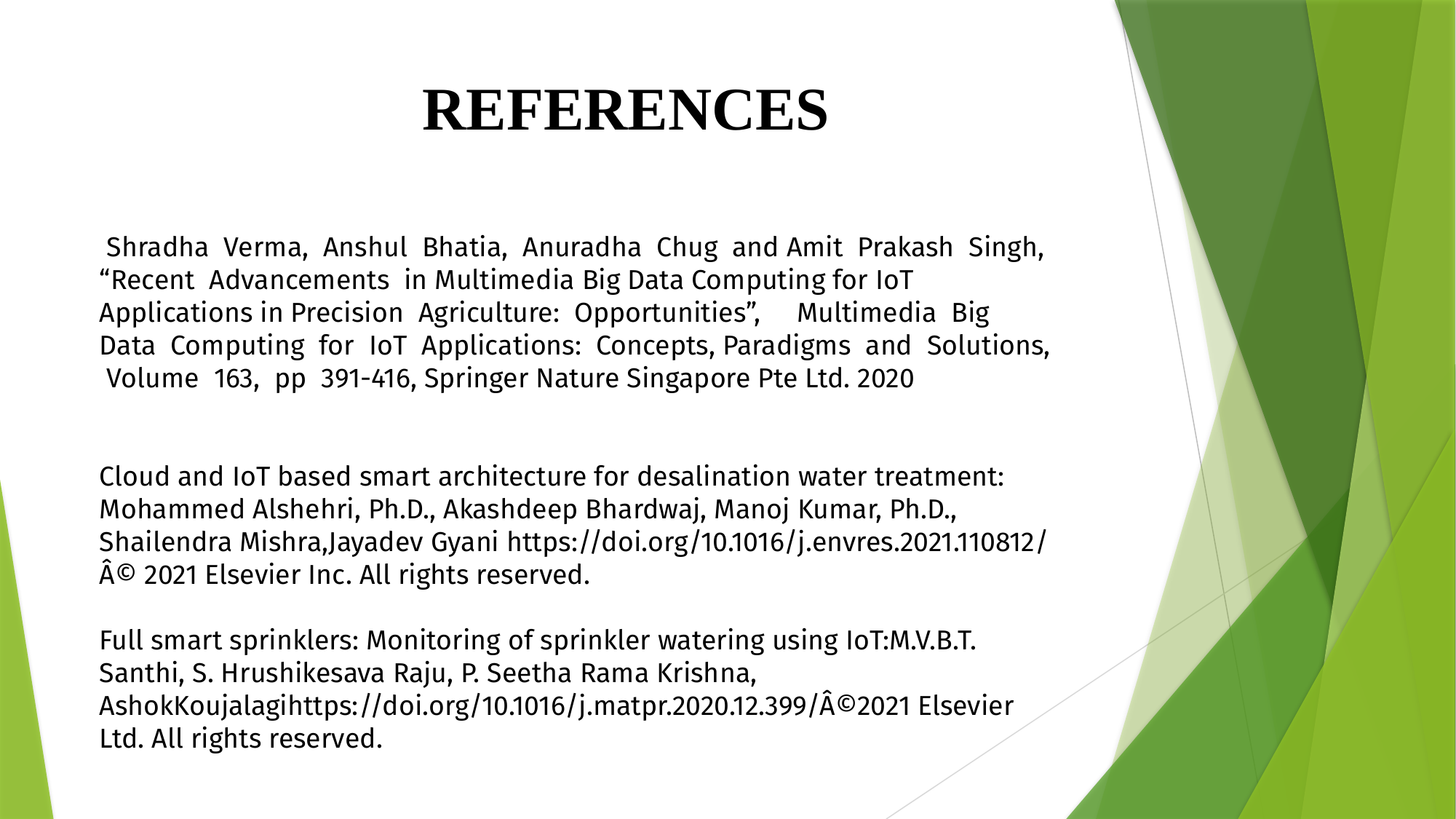

REFERENCES
 Shradha  Verma,  Anshul  Bhatia,  Anuradha  Chug  and Amit  Prakash  Singh,  “Recent  Advancements  in Multimedia Big Data Computing for IoT Applications in Precision  Agriculture:  Opportunities”,     Multimedia  Big Data  Computing  for  IoT  Applications:  Concepts, Paradigms  and  Solutions,  Volume  163,  pp  391-416, Springer Nature Singapore Pte Ltd. 2020

Cloud and IoT based smart architecture for desalination water treatment: Mohammed Alshehri, Ph.D., Akashdeep Bhardwaj, Manoj Kumar, Ph.D., Shailendra Mishra,Jayadev Gyani https://doi.org/10.1016/j.envres.2021.110812/ Â© 2021 Elsevier Inc. All rights reserved.

Full smart sprinklers: Monitoring of sprinkler watering using IoT:M.V.B.T. Santhi, S. Hrushikesava Raju, P. Seetha Rama Krishna, AshokKoujalagihttps://doi.org/10.1016/j.matpr.2020.12.399/Â©2021 Elsevier Ltd. All rights reserved.